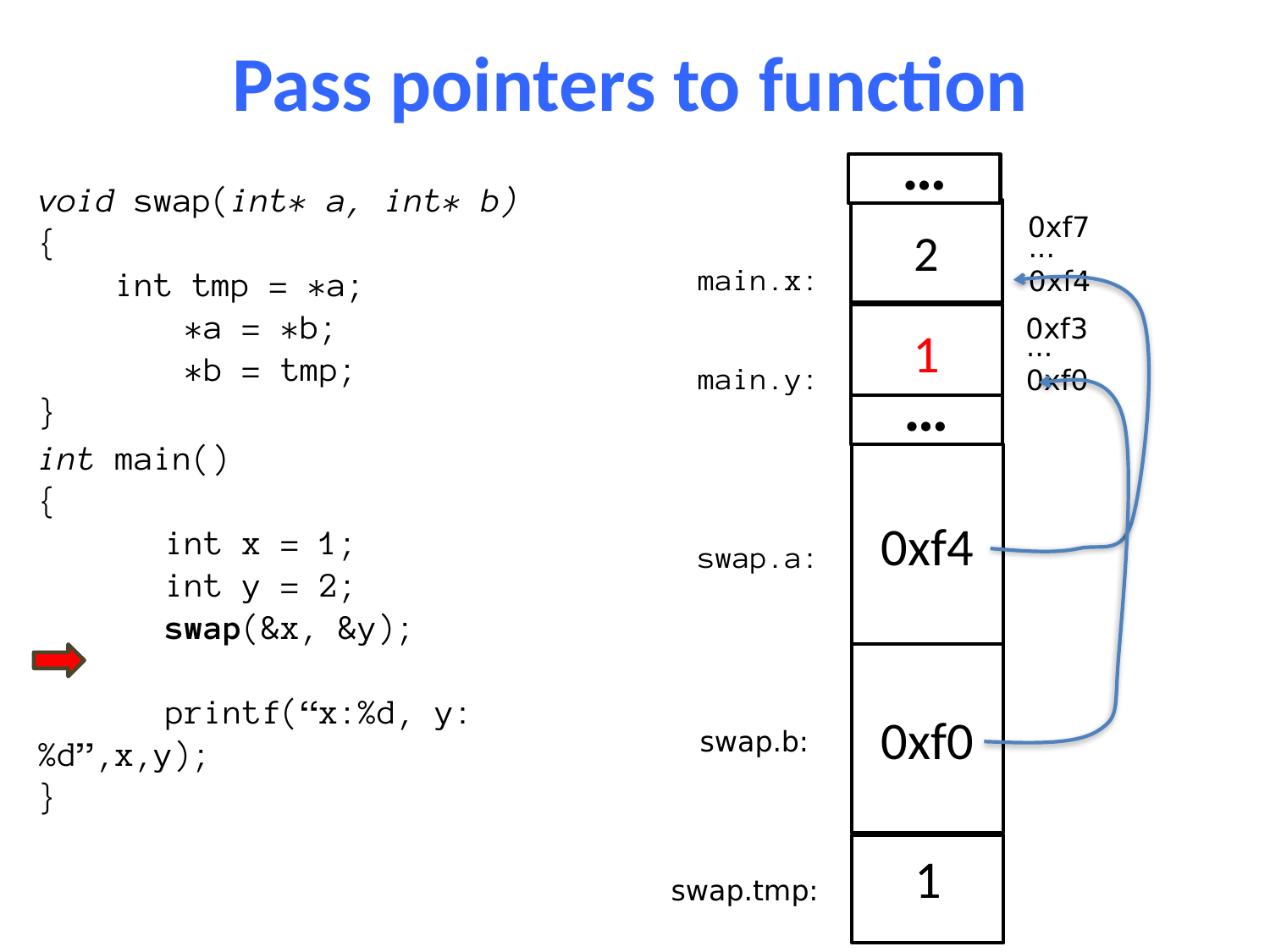

# Pass pointers to function
…
void swap(int* a, int* b)
{
    int tmp = *a;
	 *a = *b;
	 *b = tmp;
}
2
0xf7
...
0xf4
main.x:

0xf4
0xf0
1
swap.a:
swap.b:
swap.tmp:
1
0xf3
...
0xf0
main.y:
…
int main()
{
	int x = 1;
	int y = 2;
	swap(&x, &y);

	printf(“x:%d, y:%d”,x,y);
}